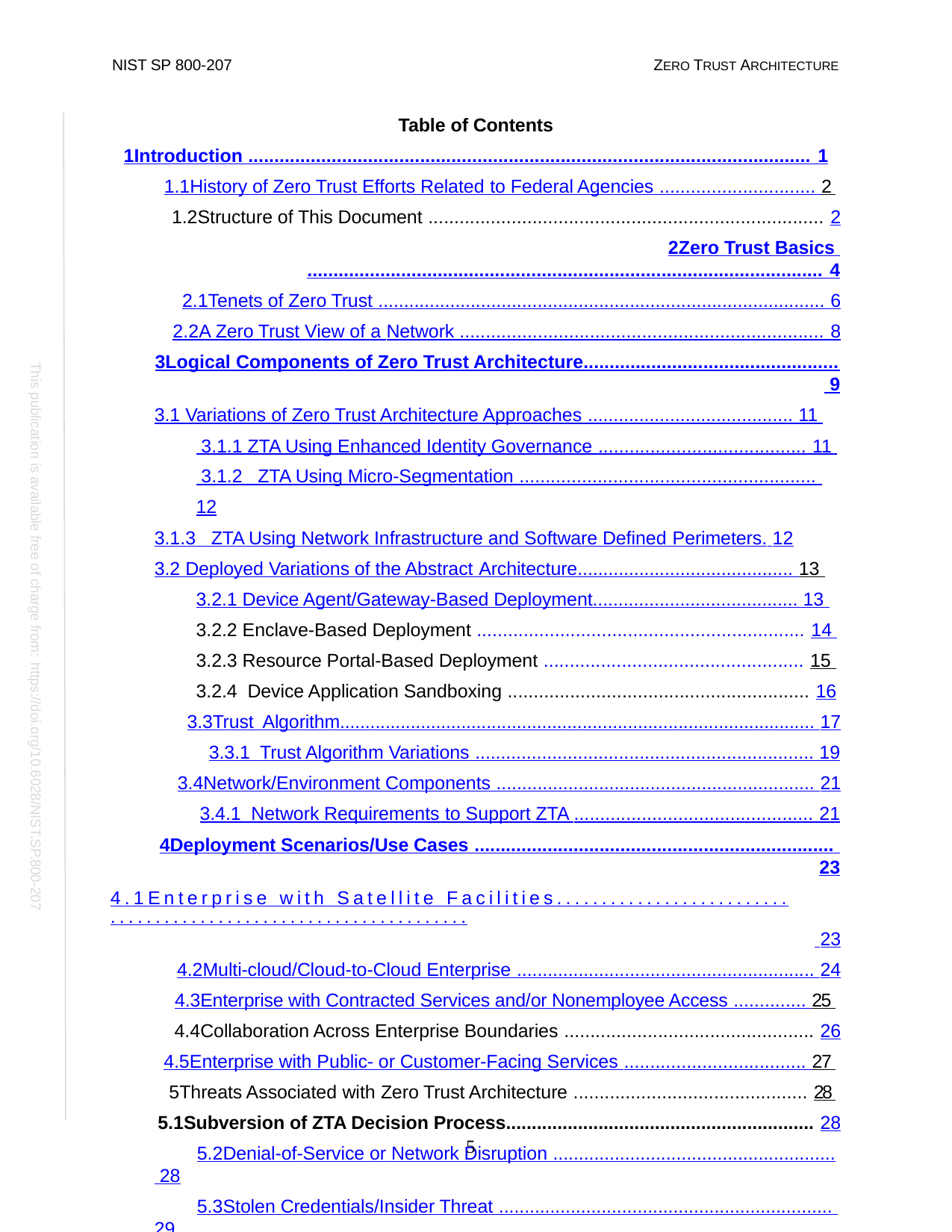

NIST SP 800-207
ZERO TRUST ARCHITECTURE
Table of Contents
1	Introduction ............................................................................................................ 1
1.1	History of Zero Trust Efforts Related to Federal Agencies .............................. 2  1.2	Structure of This Document ............................................................................ 2
2	Zero Trust Basics ................................................................................................... 4
2.1	Tenets of Zero Trust ....................................................................................... 6
2.2	A Zero Trust View of a Network ...................................................................... 8
3	Logical Components of Zero Trust Architecture................................................. 9
3.1 Variations of Zero Trust Architecture Approaches ........................................ 11  3.1.1 ZTA Using Enhanced Identity Governance ........................................ 11  3.1.2   ZTA Using Micro-Segmentation ......................................................... 12
3.1.3   ZTA Using Network Infrastructure and Software Defined Perimeters. 12
3.2 Deployed Variations of the Abstract Architecture.......................................... 13  3.2.1 Device Agent/Gateway-Based Deployment........................................ 13  3.2.2 Enclave-Based Deployment ............................................................... 14  3.2.3 Resource Portal-Based Deployment .................................................. 15  3.2.4  Device Application Sandboxing .......................................................... 16
3.3	Trust  Algorithm.............................................................................................. 17
3.3.1  Trust Algorithm Variations .................................................................. 19
3.4	Network/Environment Components .............................................................. 21
3.4.1  Network Requirements to Support ZTA .............................................. 21
4	Deployment Scenarios/Use Cases ..................................................................... 23
4.1	Enterprise with Satellite Facilities.................................................................. 23
4.2	Multi-cloud/Cloud-to-Cloud Enterprise .......................................................... 24
4.3	Enterprise with Contracted Services and/or Nonemployee Access .............. 25  4.4	Collaboration Across Enterprise Boundaries ................................................ 26
4.5	Enterprise with Public- or Customer-Facing Services ................................... 27  5	Threats Associated with Zero Trust Architecture ............................................. 28  5.1		Subversion of ZTA Decision Process............................................................ 28
5.2	Denial-of-Service or Network Disruption ....................................................... 28
5.3	Stolen Credentials/Insider Threat ................................................................. 29
5.4	Visibility on the Network ................................................................................ 29

This publication is available free of charge from: https://doi.org/10.6028/NIST.SP.800-207
5